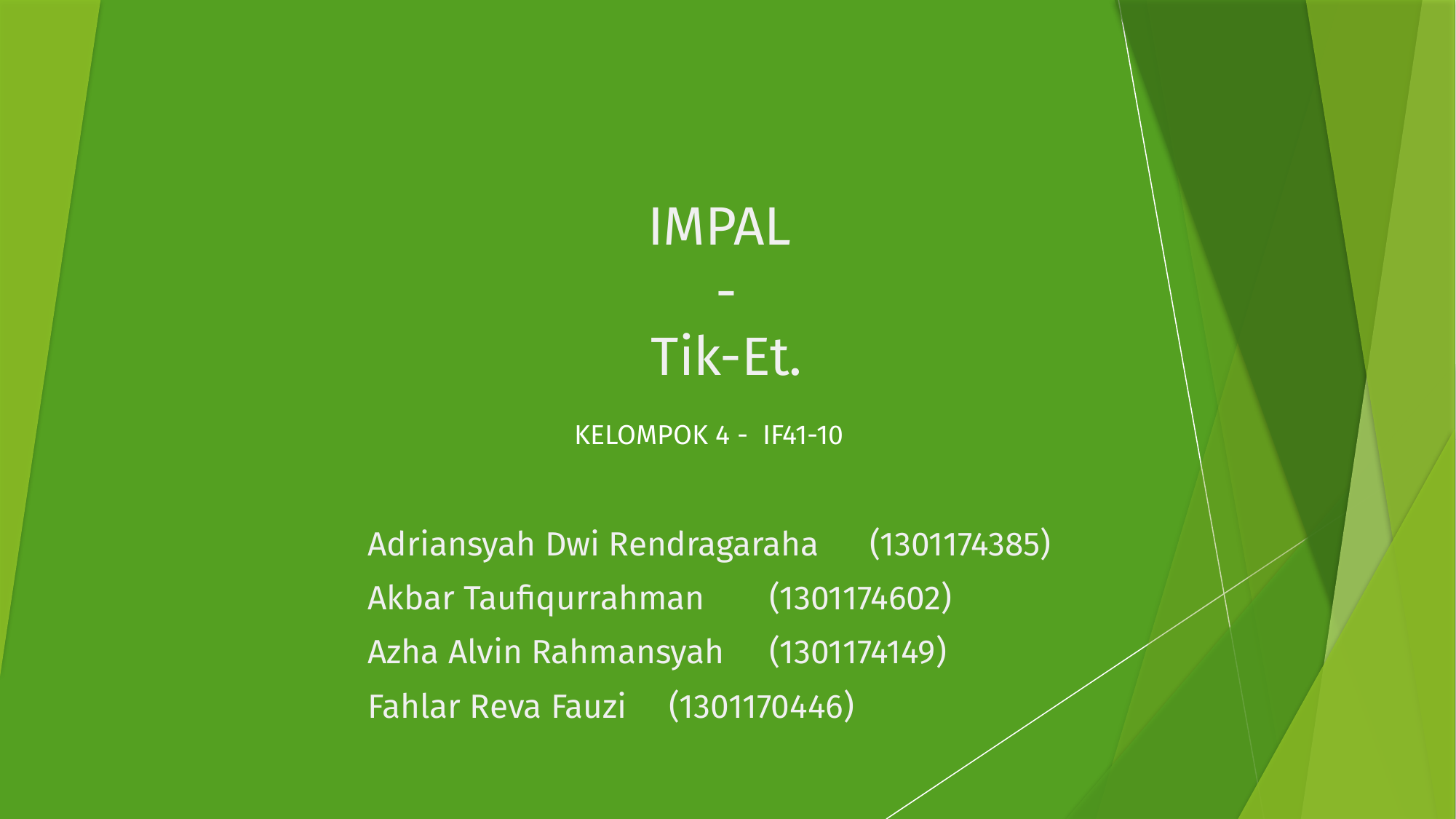

# IMPAL - Tik-Et.
KELOMPOK 4 -  IF41-10
Adriansyah Dwi Rendragaraha	(1301174385)
Akbar Taufiqurrahman			(1301174602)
Azha Alvin Rahmansyah			(1301174149)
Fahlar Reva Fauzi				(1301170446)